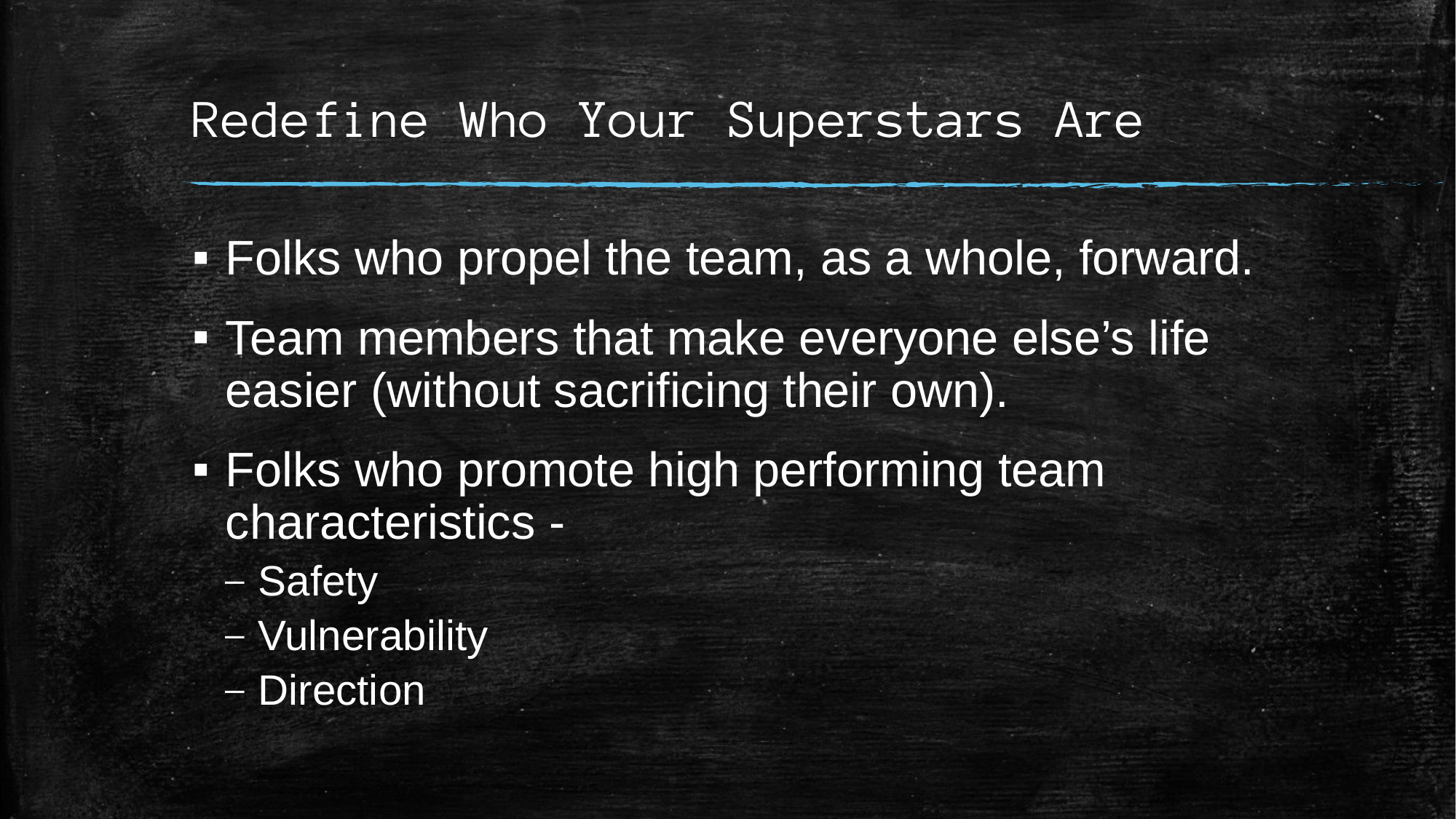

# Redefine Who Your Superstars Are
Folks who propel the team, as a whole, forward.
Team members that make everyone else’s life easier (without sacrificing their own).
Folks who promote high performing team characteristics -
Safety
Vulnerability
Direction